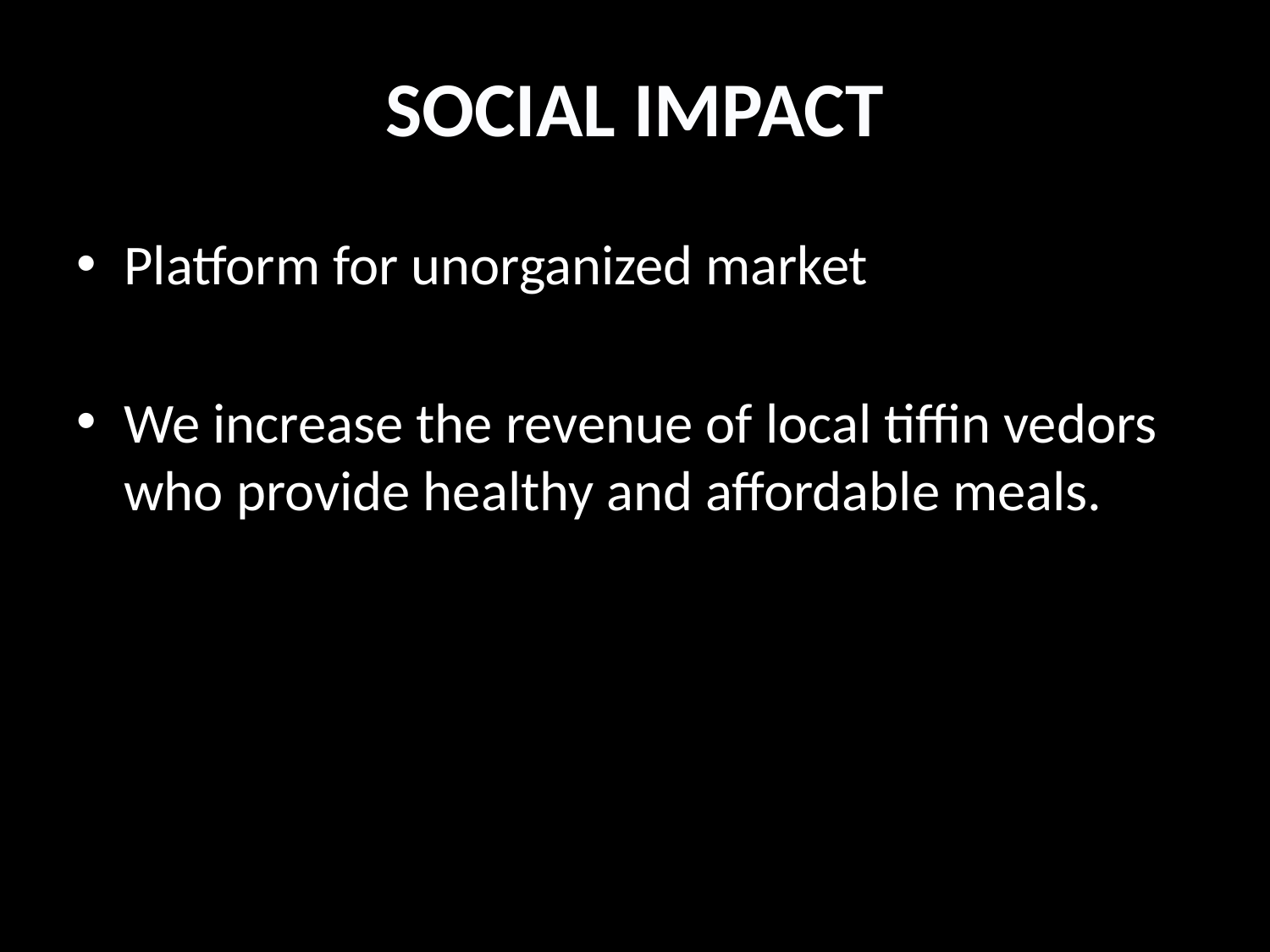

# SOCIAL IMPACT
Platform for unorganized market

We increase the revenue of local tiffin vedors who provide healthy and affordable meals.